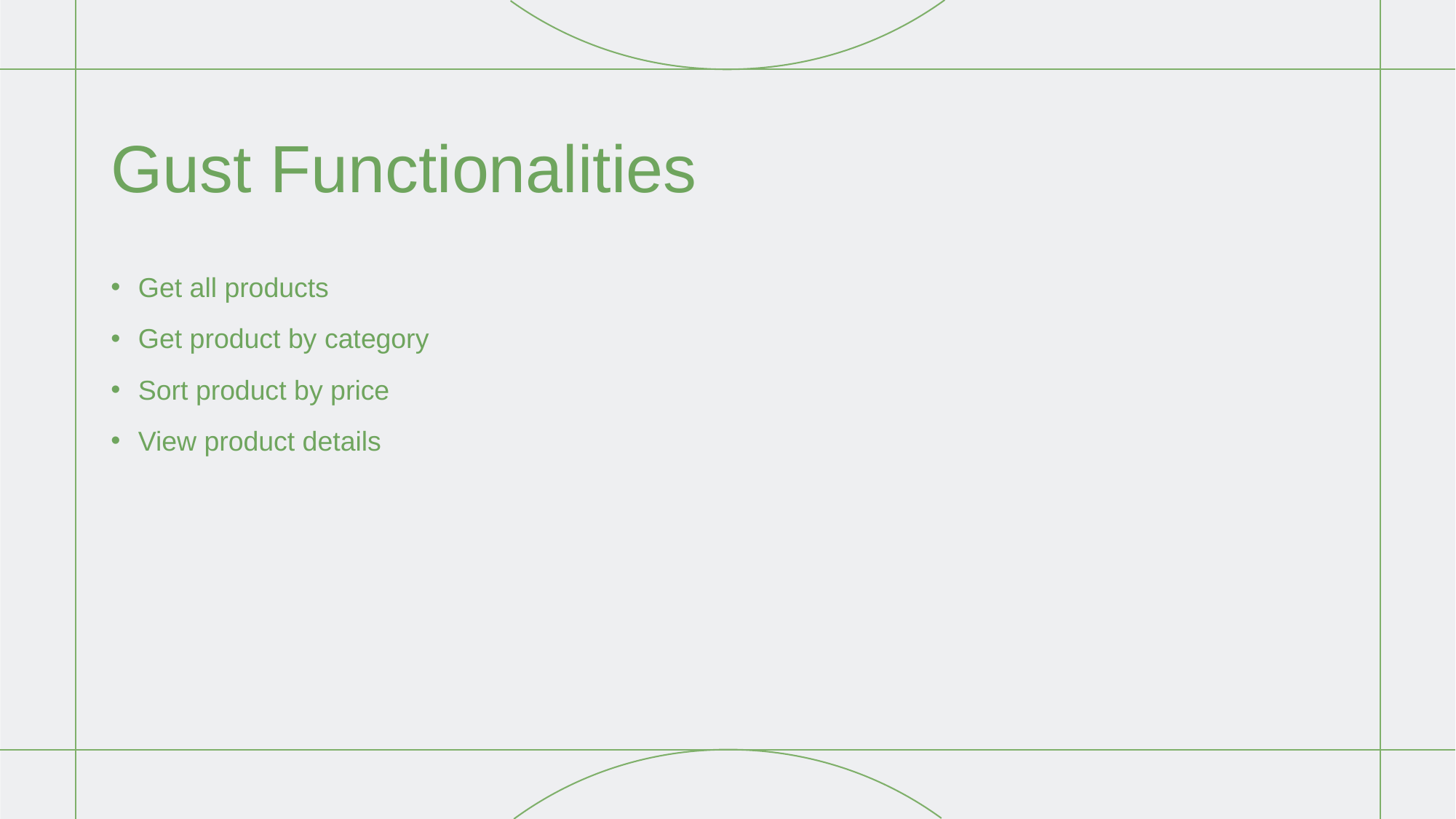

# Gust Functionalities
Get all products
Get product by category
Sort product by price
View product details